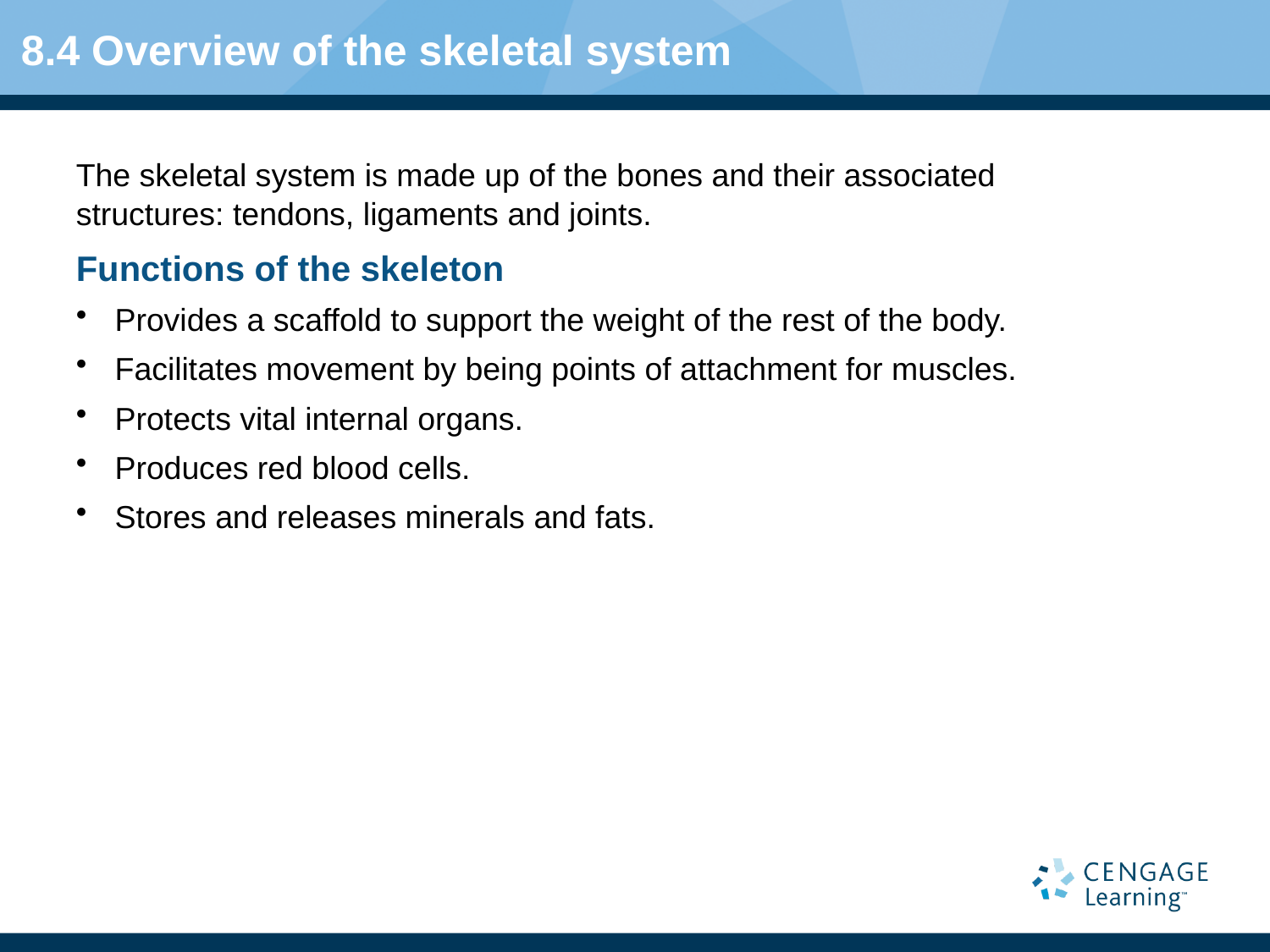

# 8.4 Overview of the skeletal system
The skeletal system is made up of the bones and their associated structures: tendons, ligaments and joints.
Functions of the skeleton
 Provides a scaffold to support the weight of the rest of the body.
 Facilitates movement by being points of attachment for muscles.
 Protects vital internal organs.
 Produces red blood cells.
 Stores and releases minerals and fats.